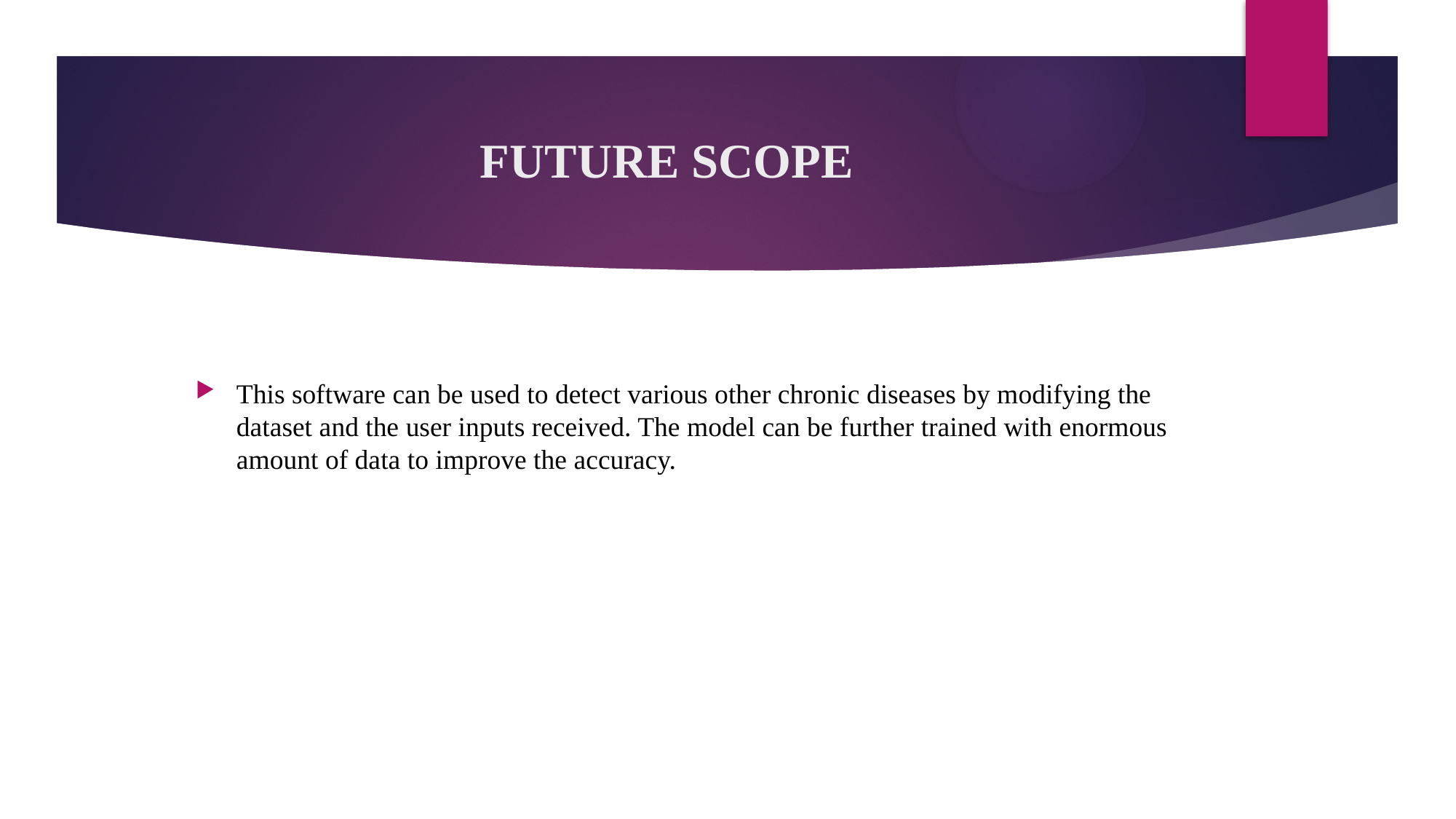

# FUTURE SCOPE
This software can be used to detect various other chronic diseases by modifying the dataset and the user inputs received. The model can be further trained with enormous amount of data to improve the accuracy.